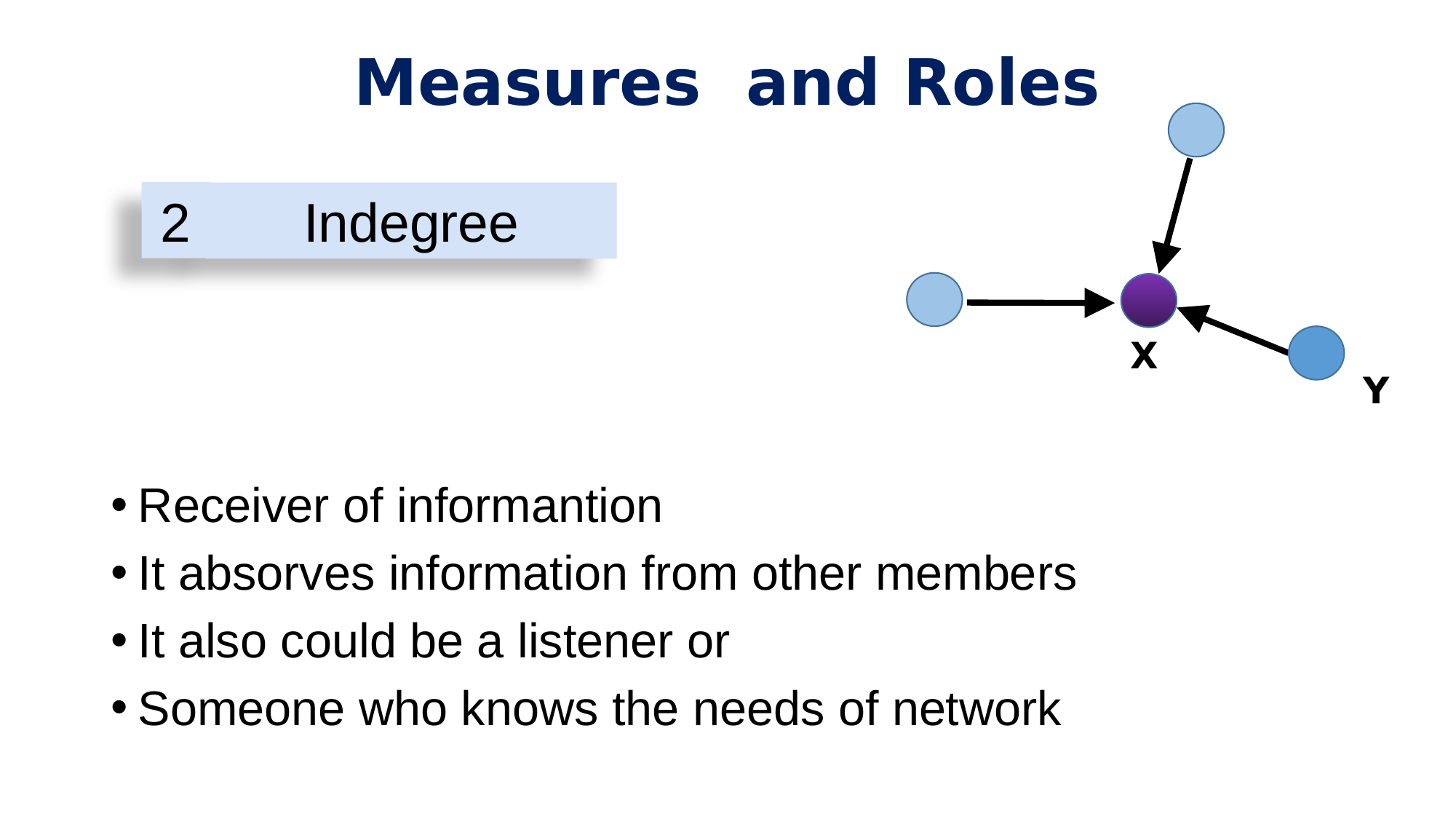

# Measures  and Roles

X
Y
2
Indegree
Receiver of informantion
It absorves information from other members
It also could be a listener or
Someone who knows the needs of network